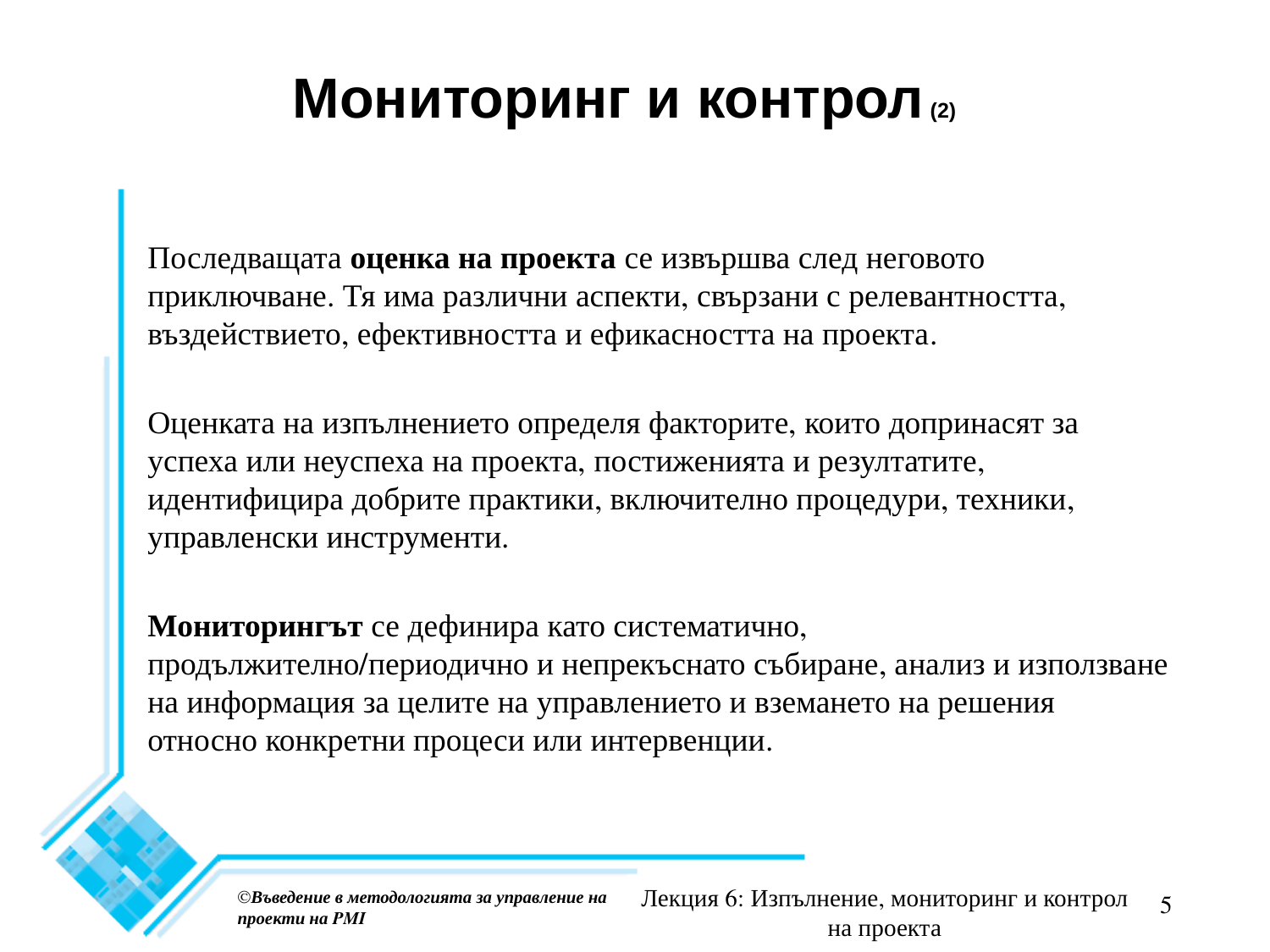

# Мониторинг и контрол (2)

Последващата оценка на проекта се извършва след неговото приключване. Тя има различни аспекти, свързани с релевантността, въздействието, ефективността и ефикасността на проекта.

Оценката на изпълнението определя факторите, които допринасят за успеха или неуспеха на проекта, постиженията и резултатите, идентифицира добрите практики, включително процедури, техники, управленски инструменти.

Мониторингът се дефинира като систематично, продължително/периодично и непрекъснато събиране, анализ и използване на информация за целите на управлението и вземането на решения относно конкретни процеси или интервенции.
Лекция 6: Изпълнение, мониторинг и контрол на проекта

©Въведение в методологията за управление на проекти на PMI

5